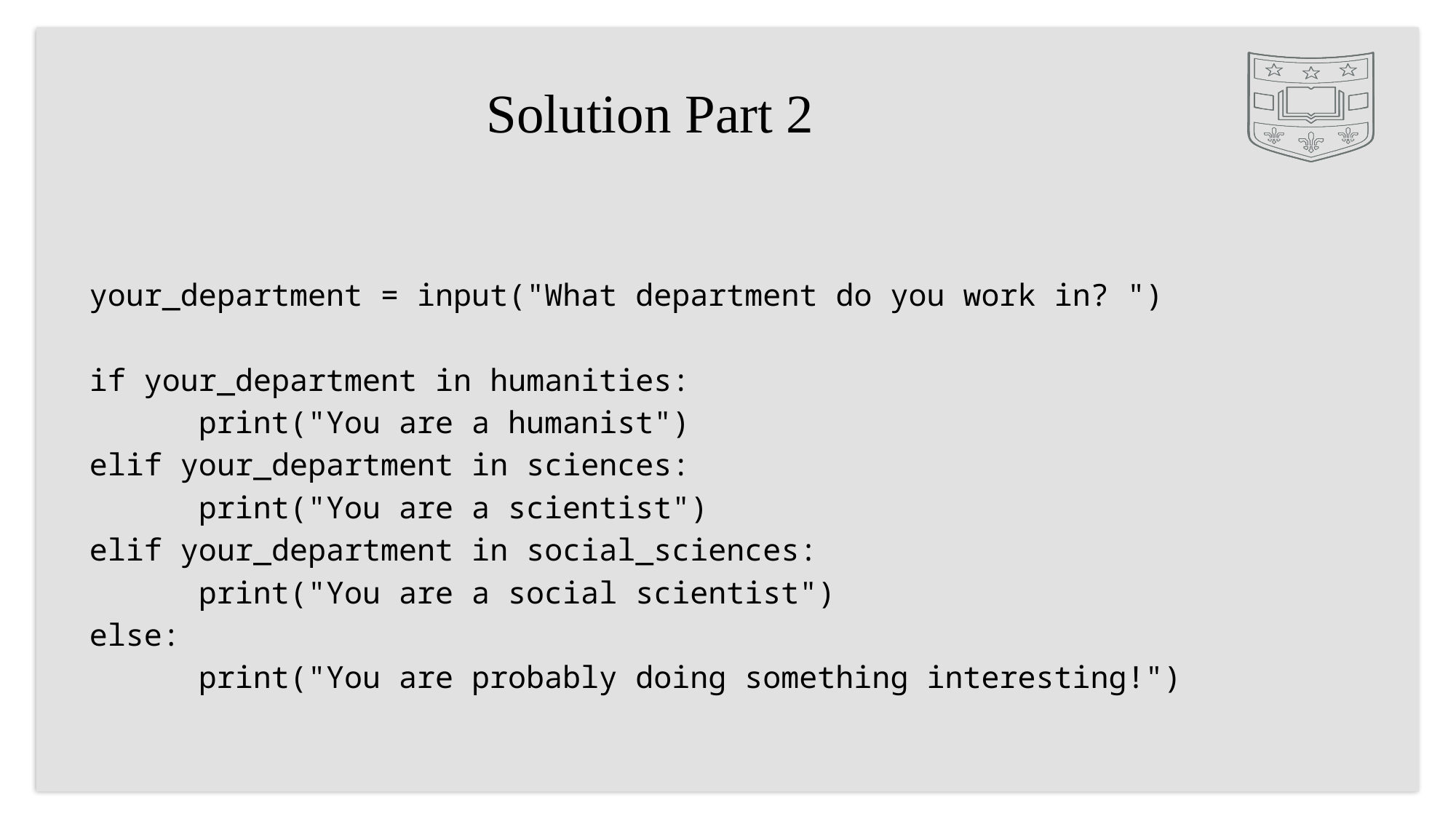

# Solution Part 2

your_department = input("What department do you work in? ")

if your_department in humanities:
	print("You are a humanist")
elif your_department in sciences:
	print("You are a scientist")
elif your_department in social_sciences:
	print("You are a social scientist")
else:
	print("You are probably doing something interesting!")